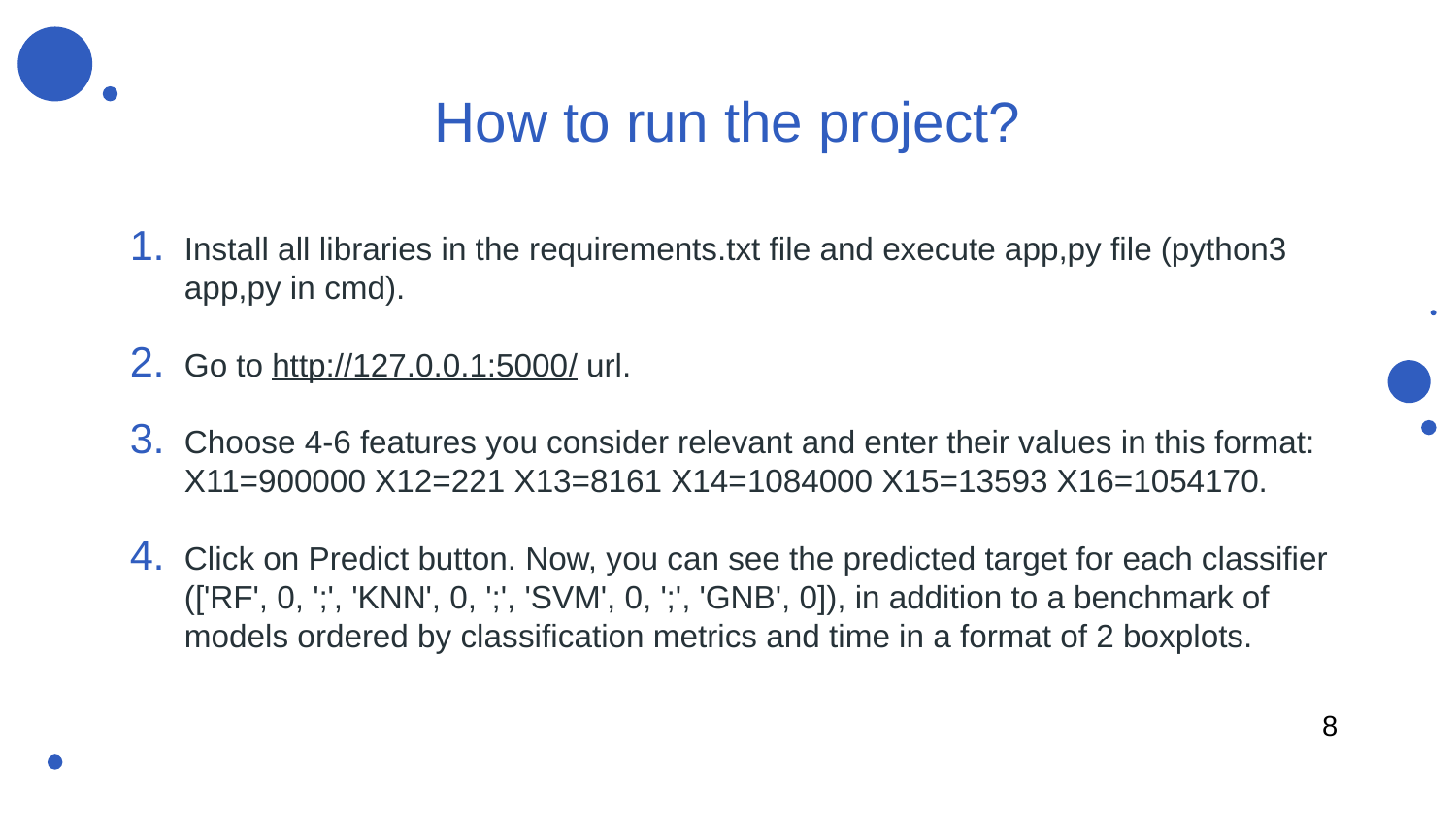

# How to run the project?

Install all libraries in the requirements.txt file and execute app,py file (python3 app,py in cmd).

Go to http://127.0.0.1:5000/ url.

Choose 4-6 features you consider relevant and enter their values in this format: X11=900000 X12=221 X13=8161 X14=1084000 X15=13593 X16=1054170.

Click on Predict button. Now, you can see the predicted target for each classifier (['RF', 0, ';', 'KNN', 0, ';', 'SVM', 0, ';', 'GNB', 0]), in addition to a benchmark of models ordered by classification metrics and time in a format of 2 boxplots.
8